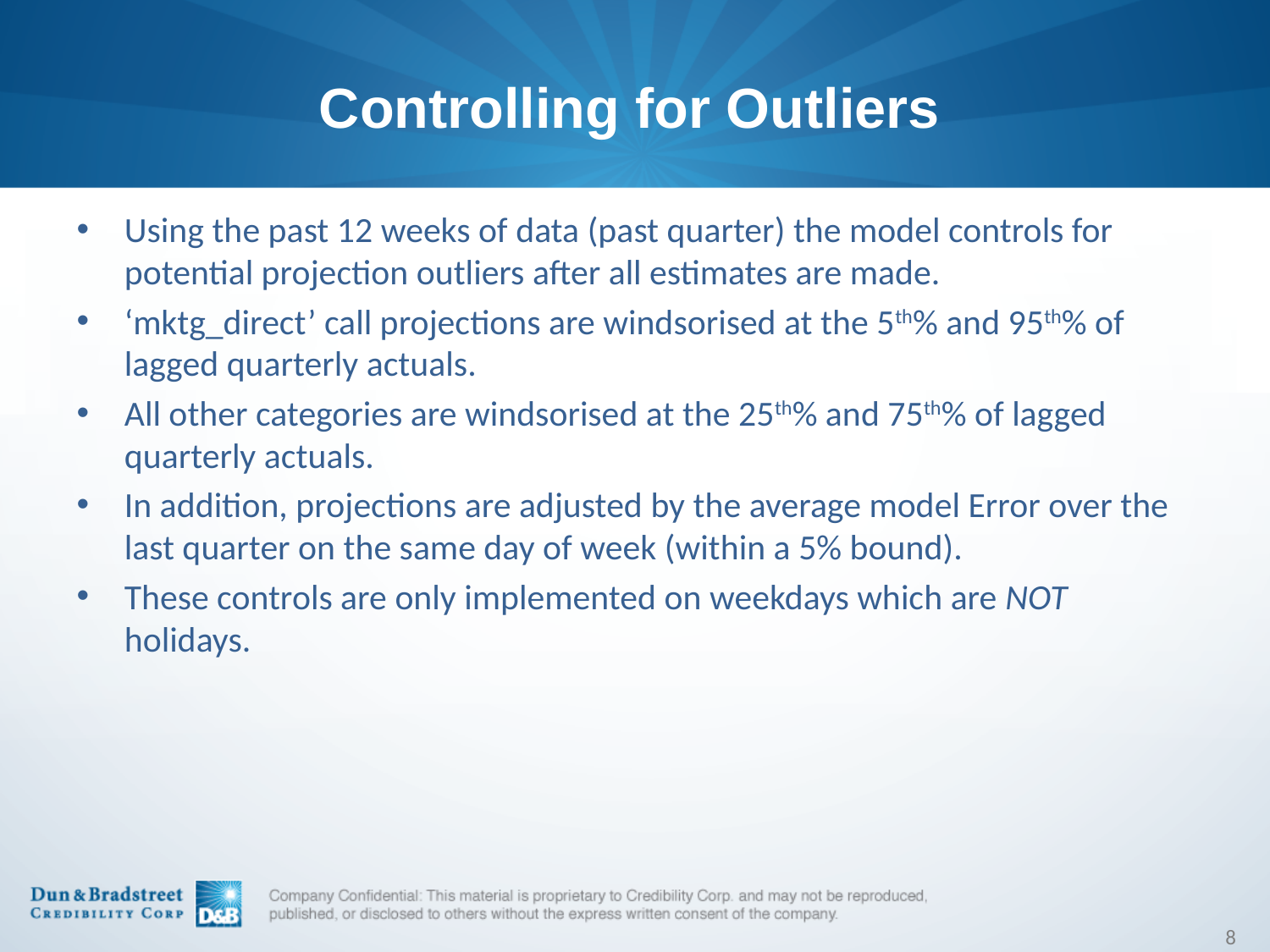

# Controlling for Outliers
Using the past 12 weeks of data (past quarter) the model controls for potential projection outliers after all estimates are made.
‘mktg_direct’ call projections are windsorised at the 5th% and 95th% of lagged quarterly actuals.
All other categories are windsorised at the 25th% and 75th% of lagged quarterly actuals.
In addition, projections are adjusted by the average model Error over the last quarter on the same day of week (within a 5% bound).
These controls are only implemented on weekdays which are NOT holidays.

8